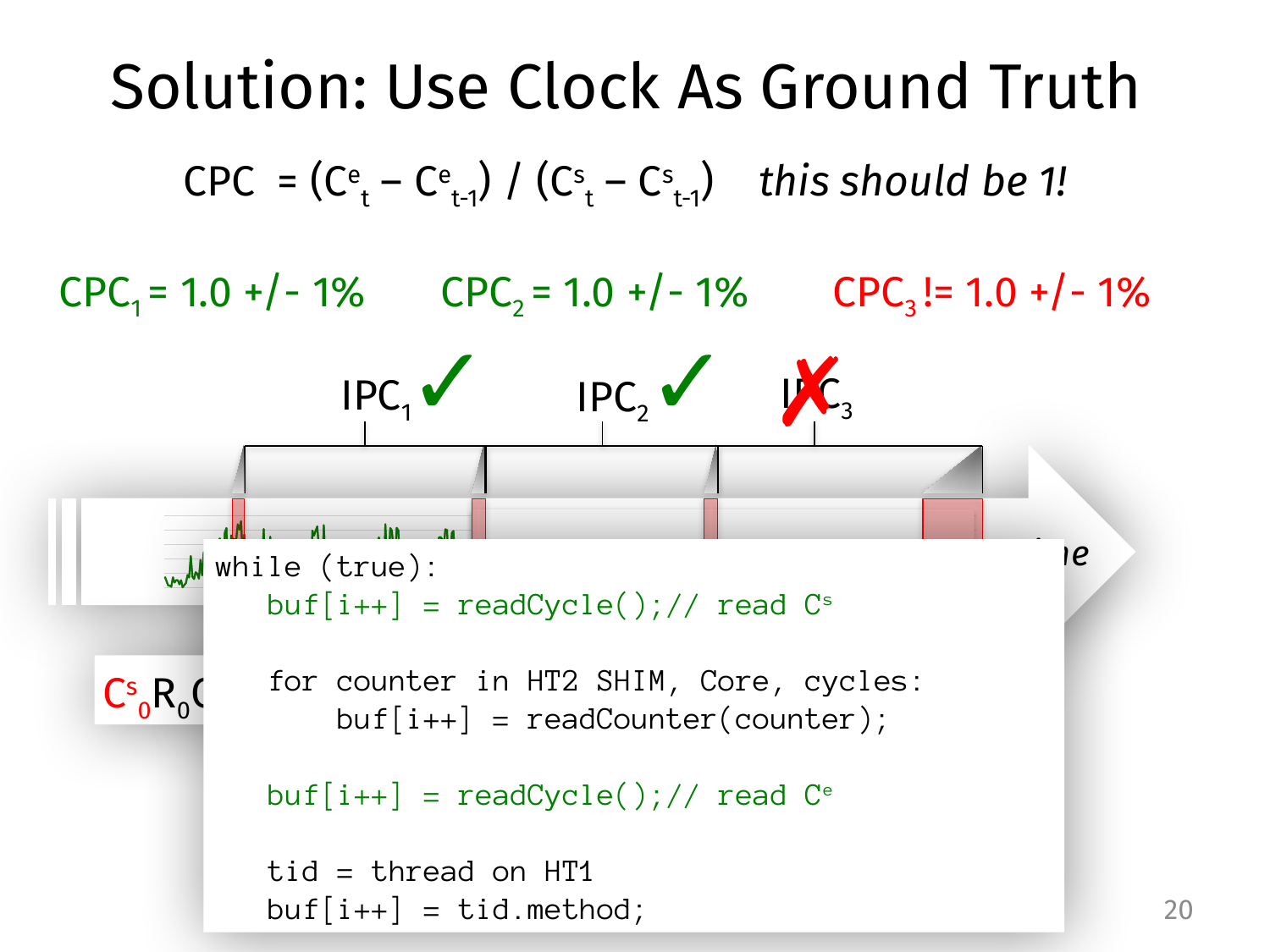

# Solution: Use Clock As Ground Truth
CPC  = (Cet – Cet-1) / (Cst – Cst-1)    this should be 1!

CPC1 = 1.0 +/- 1%
CPC2 = 1.0 +/- 1%
CPC3 != 1.0 +/- 1%
✓
✓
✗
IPC3
IPC1
IPC2

### Chart

| Category |  |  |
|---|---|---|

time
while (true):
   buf[i++] = readCycle();// read Cs

   for counter in HT2 SHIM, Core, cycles:
       buf[i++] = readCounter(counter);

   buf[i++] = readCycle();// read Ce

   tid = thread on HT1
   buf[i++] = tid.method;

Cs2R2C2Ce2

Cs0R0C0Ce0

Cs3R3C3Ce3

Cs1R1C1Ce1
20